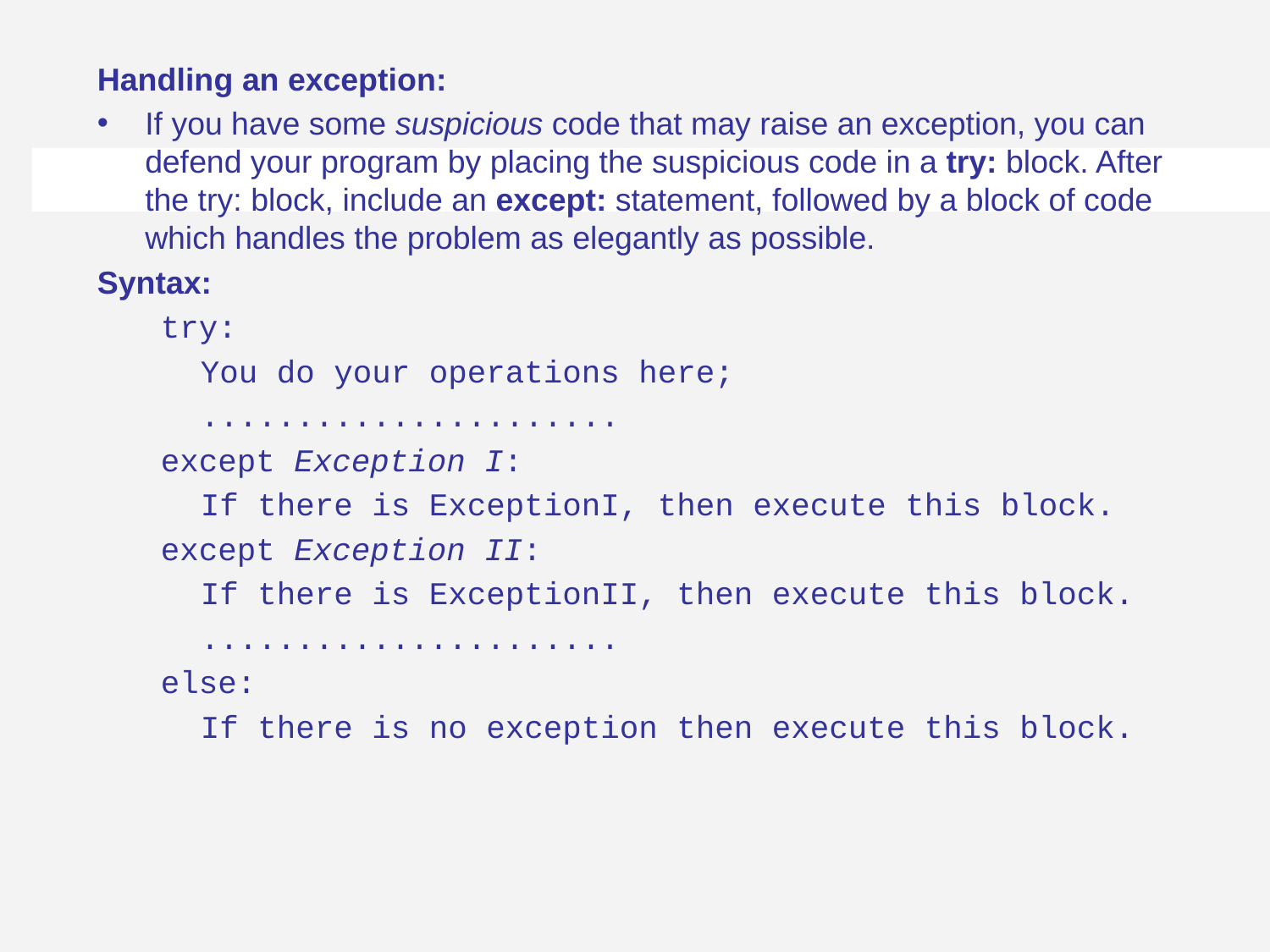

Handling an exception:
If you have some suspicious code that may raise an exception, you can defend your program by placing the suspicious code in a try: block. After the try: block, include an except: statement, followed by a block of code which handles the problem as elegantly as possible.
Syntax:
try:
	You do your operations here;
	......................
except Exception I:
	If there is ExceptionI, then execute this block.
except Exception II:
	If there is ExceptionII, then execute this block.
	......................
else:
	If there is no exception then execute this block.